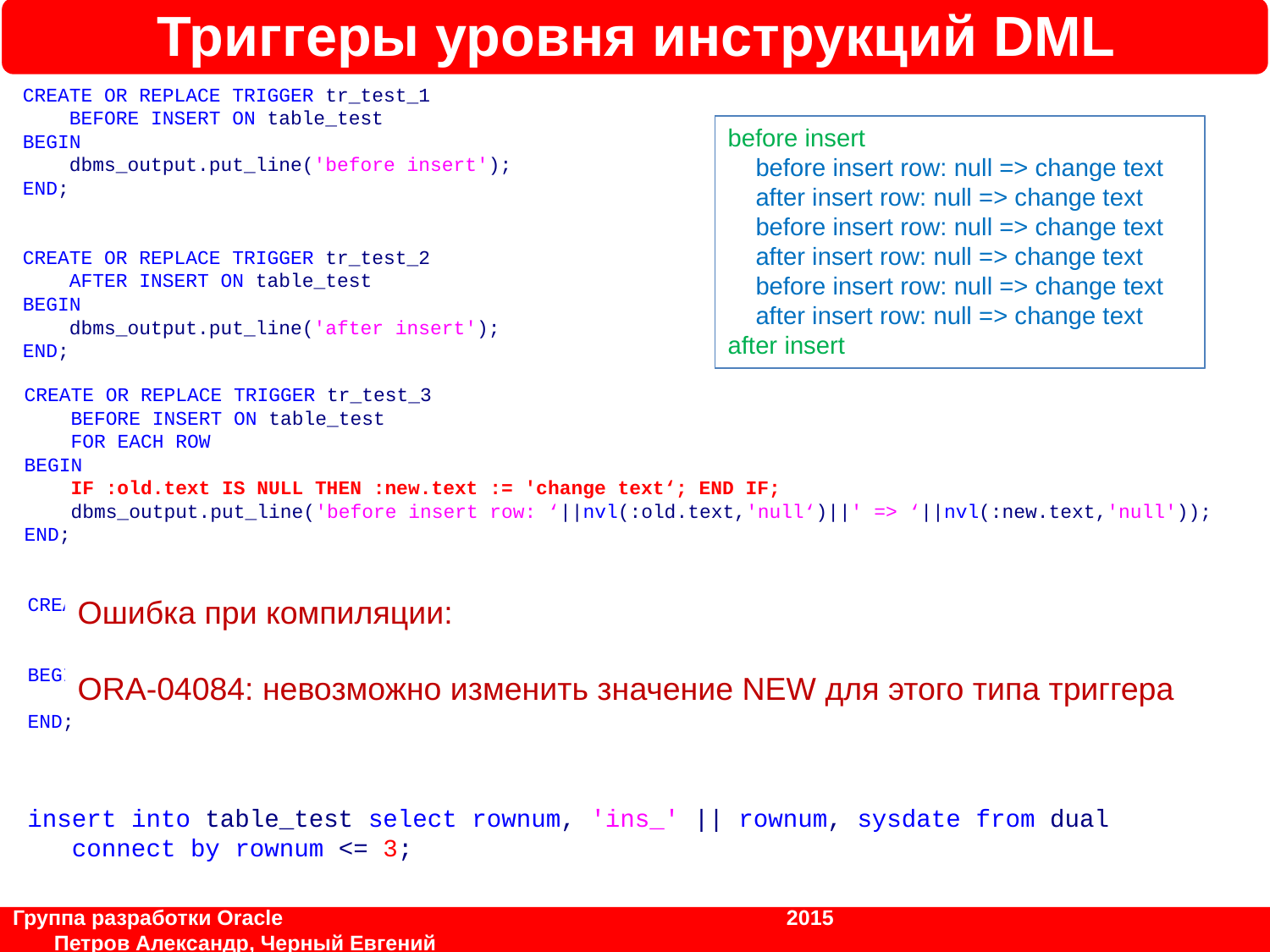

Триггеры уровня инструкций DML
CREATE OR REPLACE TRIGGER tr_test_1
    BEFORE INSERT ON table_test
BEGIN
    dbms_output.put_line('before insert');
END;

CREATE OR REPLACE TRIGGER tr_test_2
    AFTER INSERT ON table_test
BEGIN
    dbms_output.put_line('after insert');
END;

CREATE OR REPLACE TRIGGER tr_test_3
    BEFORE INSERT ON table_test
    FOR EACH ROW
BEGIN
    dbms_output.put_line('before insert row: ‘||nvl(:old.text,'null‘)||' => ‘||nvl(:new.text,'null'));
END;

CREATE OR REPLACE TRIGGER tr_test_4
    AFTER INSERT ON table_test
    FOR EACH ROW
BEGIN
    dbms_output.put_line('after  insert row: ‘||nvl(:old.text,'null‘)||' => ‘||nvl(:new.text,'null'));
END;
before insert
    before insert row: null => ins_1
    after insert row   : null => ins_1
    before insert row: null => ins_2
    after insert row   : null => ins_2
    before insert row: null => ins_3
    after insert row   : null => ins_3
after insert
before insert
    before insert row: null => change text
    after insert row: null => change text
    before insert row: null => change text
    after insert row: null => change text
    before insert row: null => change text
    after insert row: null => change text
after insert
CREATE OR REPLACE TRIGGER tr_test_3
    BEFORE INSERT ON table_test
    FOR EACH ROW
BEGIN
    IF :old.text IS NULL THEN :new.text := 'change text‘; END IF;
    dbms_output.put_line('before insert row: ‘||nvl(:old.text,'null‘)||' => ‘||nvl(:new.text,'null'));
END;
CREATE OR REPLACE TRIGGER tr_test_4
    AFTER INSERT ON table_test
    FOR EACH ROW
BEGIN
    :new.text := 'change text';
END;
Ошибка при компиляции:

ORA-04084: невозможно изменить значение NEW для этого типа триггера
insert into table_test select rownum, 'ins_' || rownum, sysdate from dual
   connect by rownum <= 3;
Группа разработки Oracle			       	  2015	 		                         Петров Александр, Черный Евгений